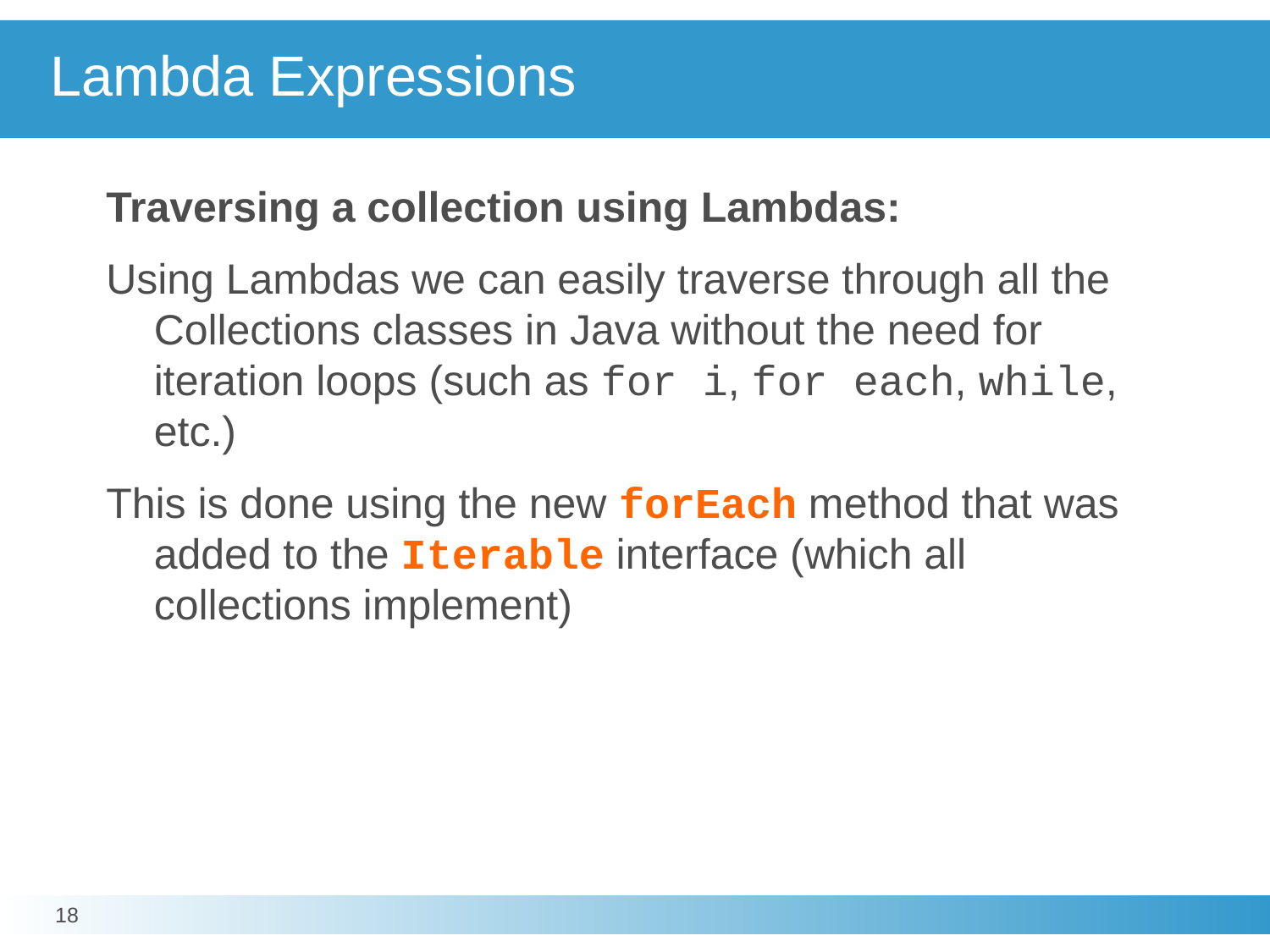

# Lambda Expressions
Traversing a collection using Lambdas:
Using Lambdas we can easily traverse through all the Collections classes in Java without the need for iteration loops (such as for i, for each, while, etc.)
This is done using the new forEach method that was added to the Iterable interface (which all collections implement)
18